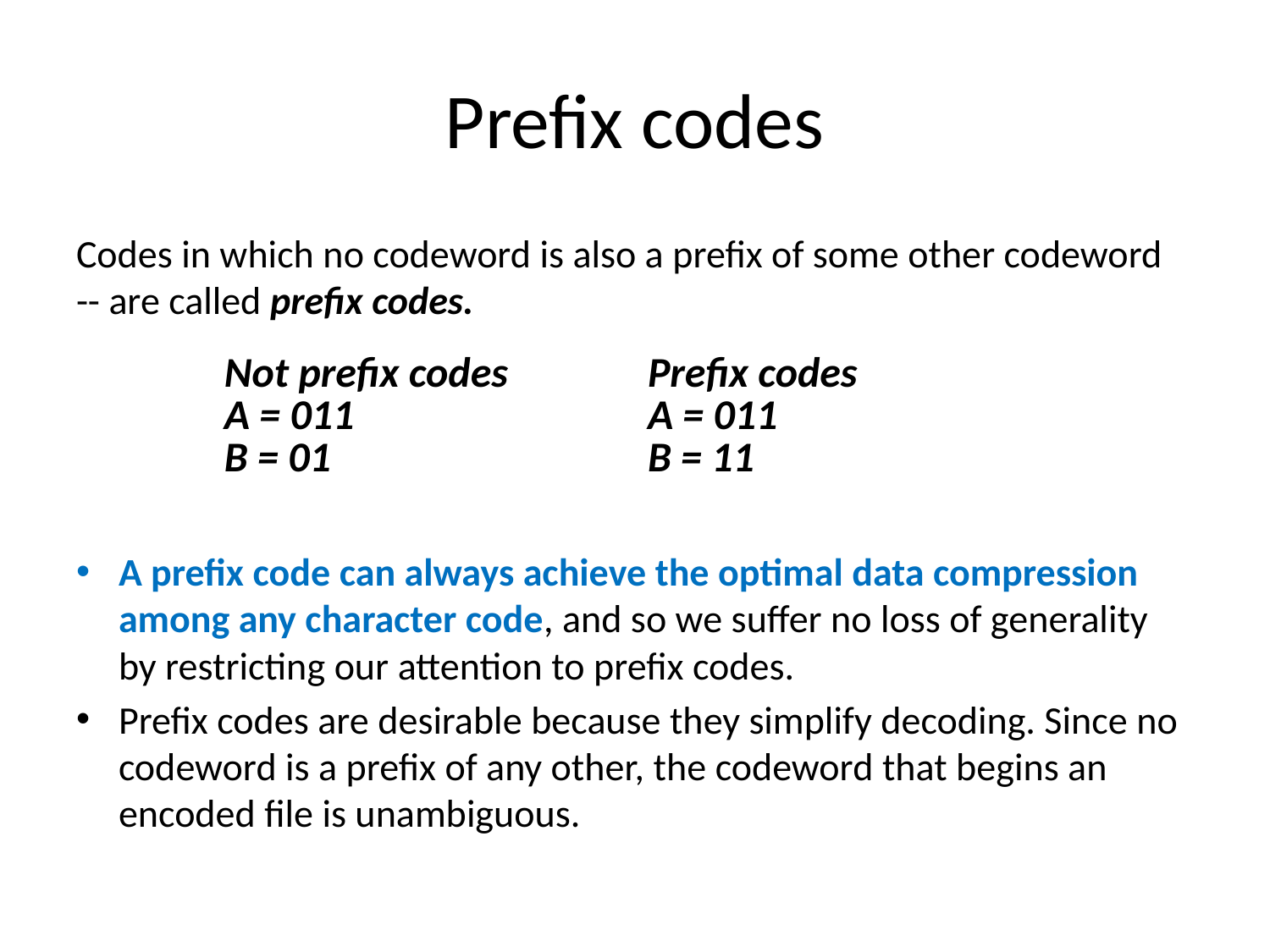

# Prefix codes
Codes in which no codeword is also a prefix of some other codeword -- are called prefix codes.

A prefix code can always achieve the optimal data compression among any character code, and so we suffer no loss of generality by restricting our attention to prefix codes.
Prefix codes are desirable because they simplify decoding. Since no codeword is a prefix of any other, the codeword that begins an encoded file is unambiguous.
| Not prefix codes A = 011 B = 01 | Prefix codes A = 011 B = 11 |
| --- | --- |